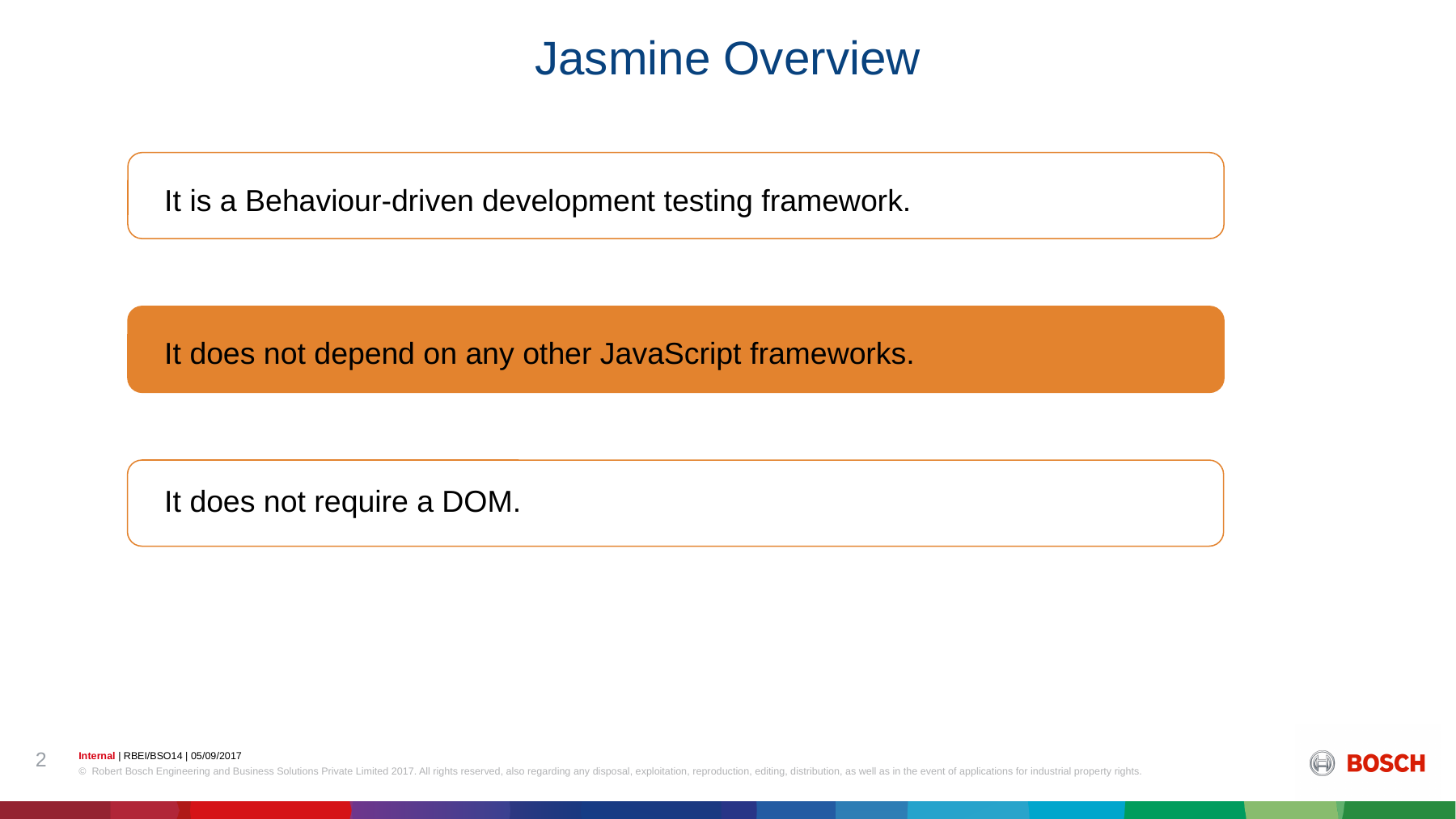

# Jasmine Overview

It is a Behaviour-driven development testing framework.

It does not depend on any other JavaScript frameworks.

It does not require a DOM.
2
Internal | RBEI/BSO14 | 05/09/2017
©  Robert Bosch Engineering and Business Solutions Private Limited 2017. All rights reserved, also regarding any disposal, exploitation, reproduction, editing, distribution, as well as in the event of applications for industrial property rights.